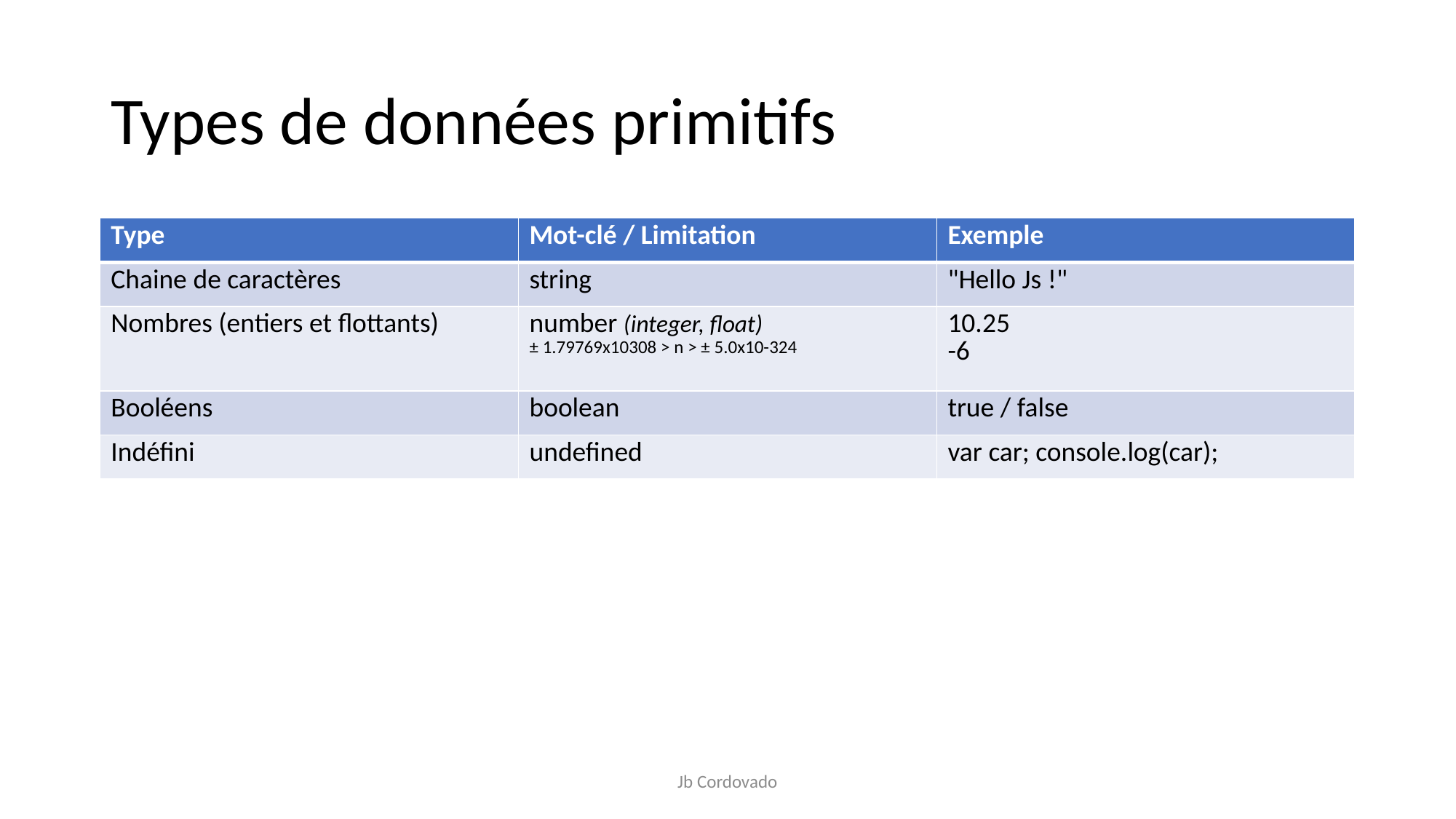

# Types de données primitifs
| Type | Mot-clé / Limitation | Exemple |
| --- | --- | --- |
| Chaine de caractères | string | "Hello Js !" |
| Nombres (entiers et flottants) | number (integer, float) ± 1.79769x10308 > n > ± 5.0x10-324 | 10.25 -6 |
| Booléens | boolean | true / false |
| Indéfini | undefined | var car; console.log(car); |
Jb Cordovado